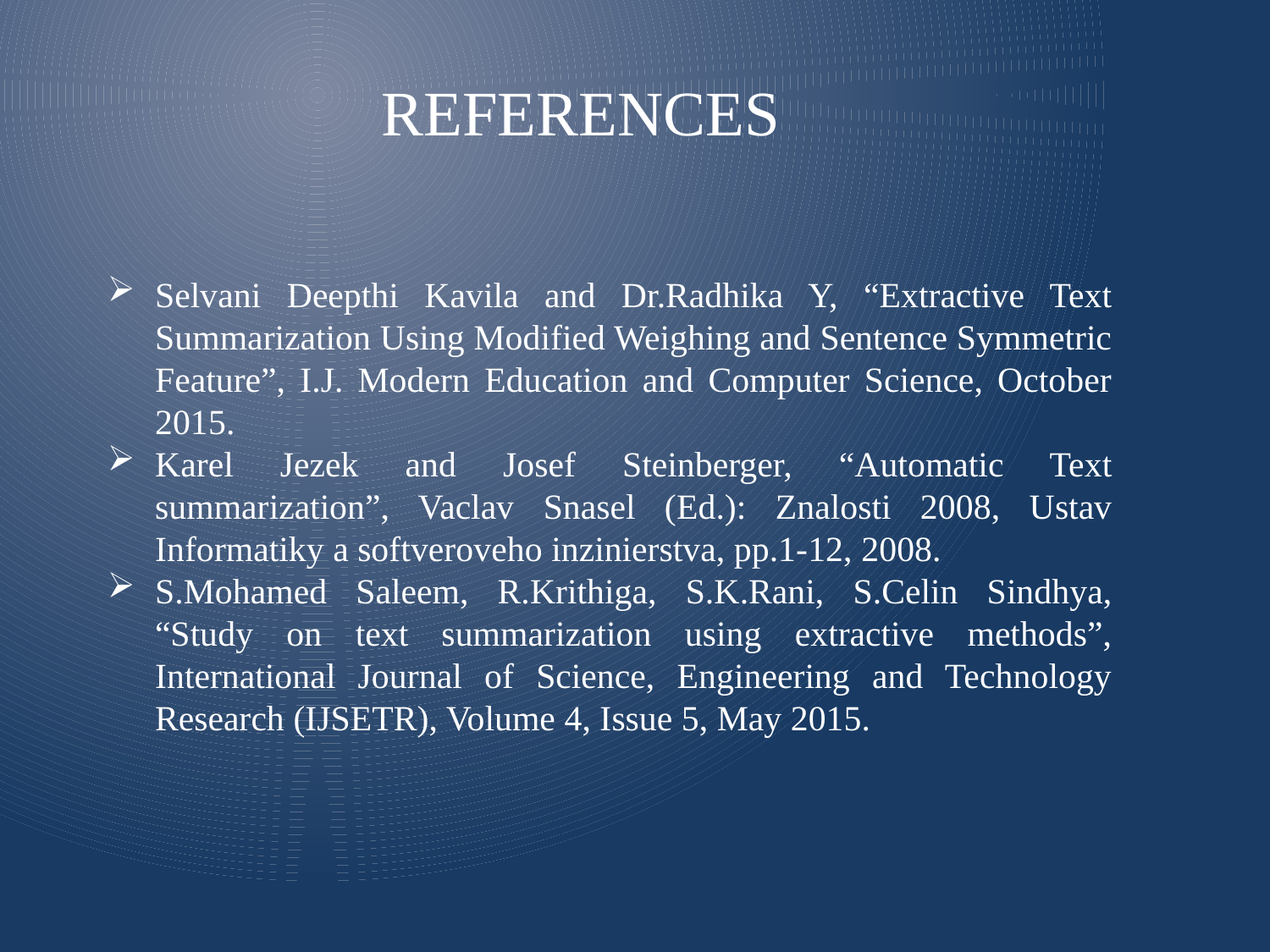

# references
Selvani Deepthi Kavila and Dr.Radhika Y, “Extractive Text Summarization Using Modified Weighing and Sentence Symmetric Feature”, I.J. Modern Education and Computer Science, October 2015.
Karel Jezek and Josef Steinberger, “Automatic Text summarization”, Vaclav Snasel (Ed.): Znalosti 2008, Ustav Informatiky a softveroveho inzinierstva, pp.1-12, 2008.
S.Mohamed Saleem, R.Krithiga, S.K.Rani, S.Celin Sindhya, “Study on text summarization using extractive methods”, International Journal of Science, Engineering and Technology Research (IJSETR), Volume 4, Issue 5, May 2015.